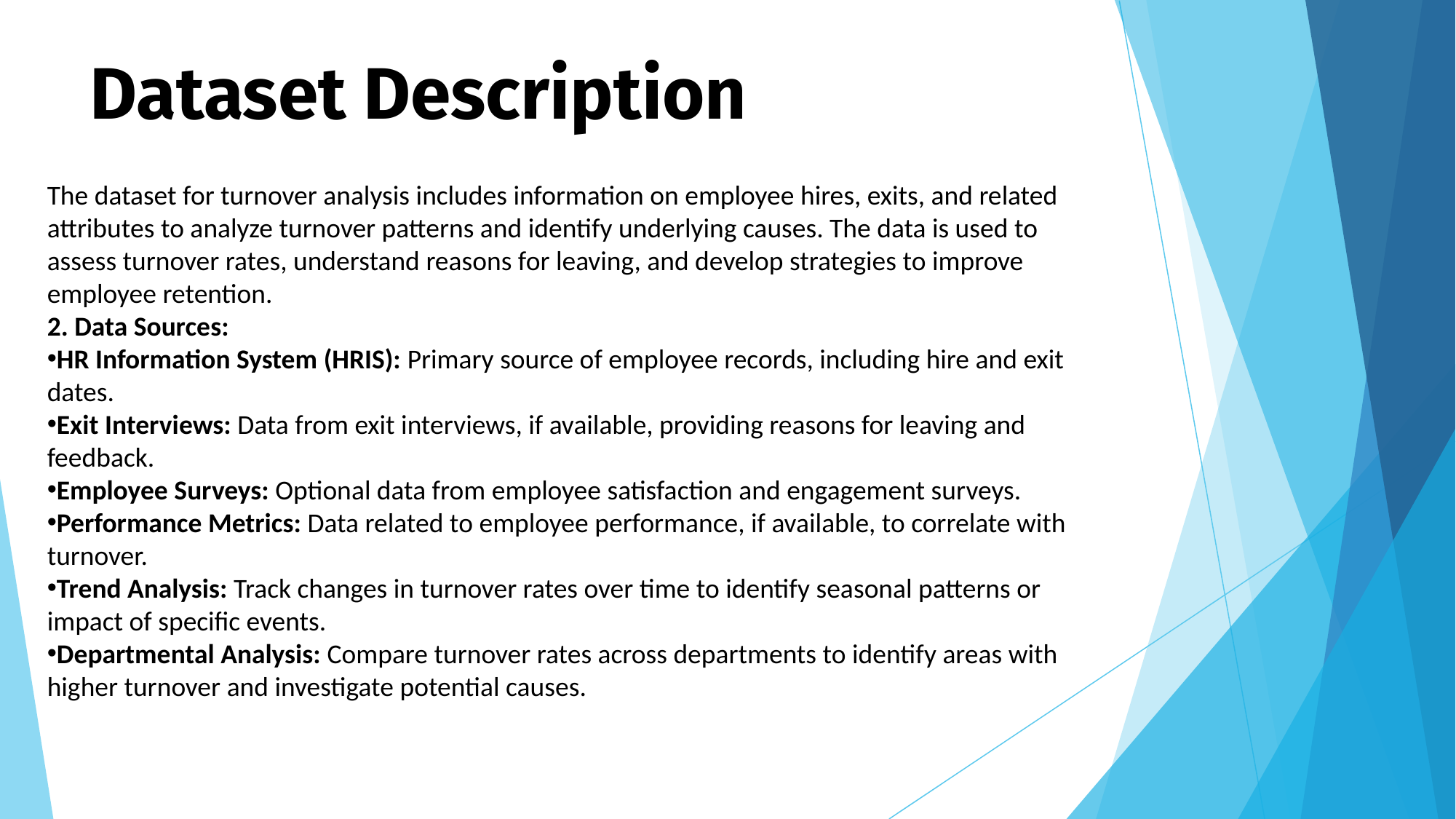

# Dataset Description
The dataset for turnover analysis includes information on employee hires, exits, and related attributes to analyze turnover patterns and identify underlying causes. The data is used to assess turnover rates, understand reasons for leaving, and develop strategies to improve employee retention.
2. Data Sources:
HR Information System (HRIS): Primary source of employee records, including hire and exit dates.
Exit Interviews: Data from exit interviews, if available, providing reasons for leaving and feedback.
Employee Surveys: Optional data from employee satisfaction and engagement surveys.
Performance Metrics: Data related to employee performance, if available, to correlate with turnover.
Trend Analysis: Track changes in turnover rates over time to identify seasonal patterns or impact of specific events.
Departmental Analysis: Compare turnover rates across departments to identify areas with higher turnover and investigate potential causes.